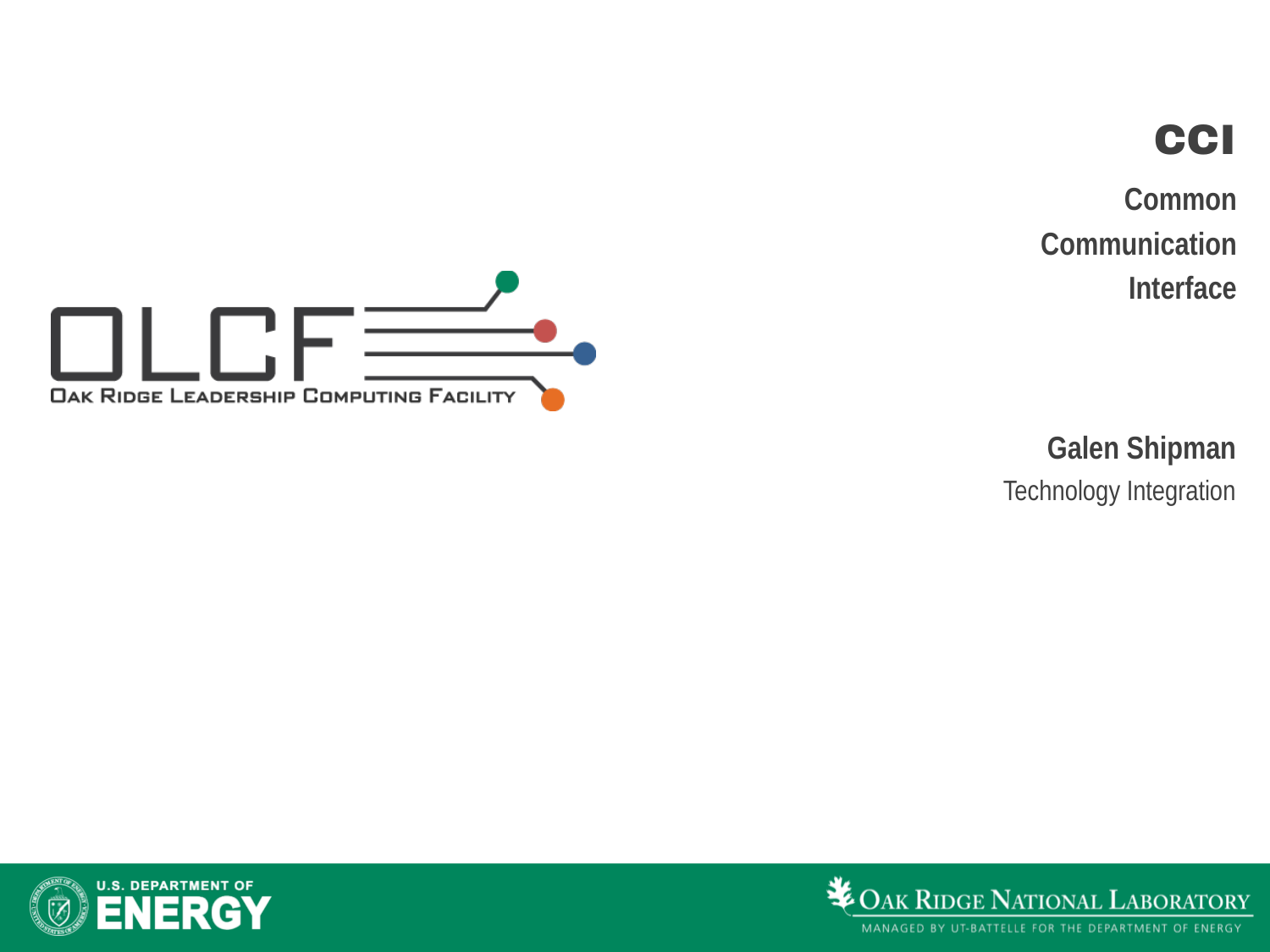

# CCI
Common
Communication
Interface
Galen Shipman
Technology Integration